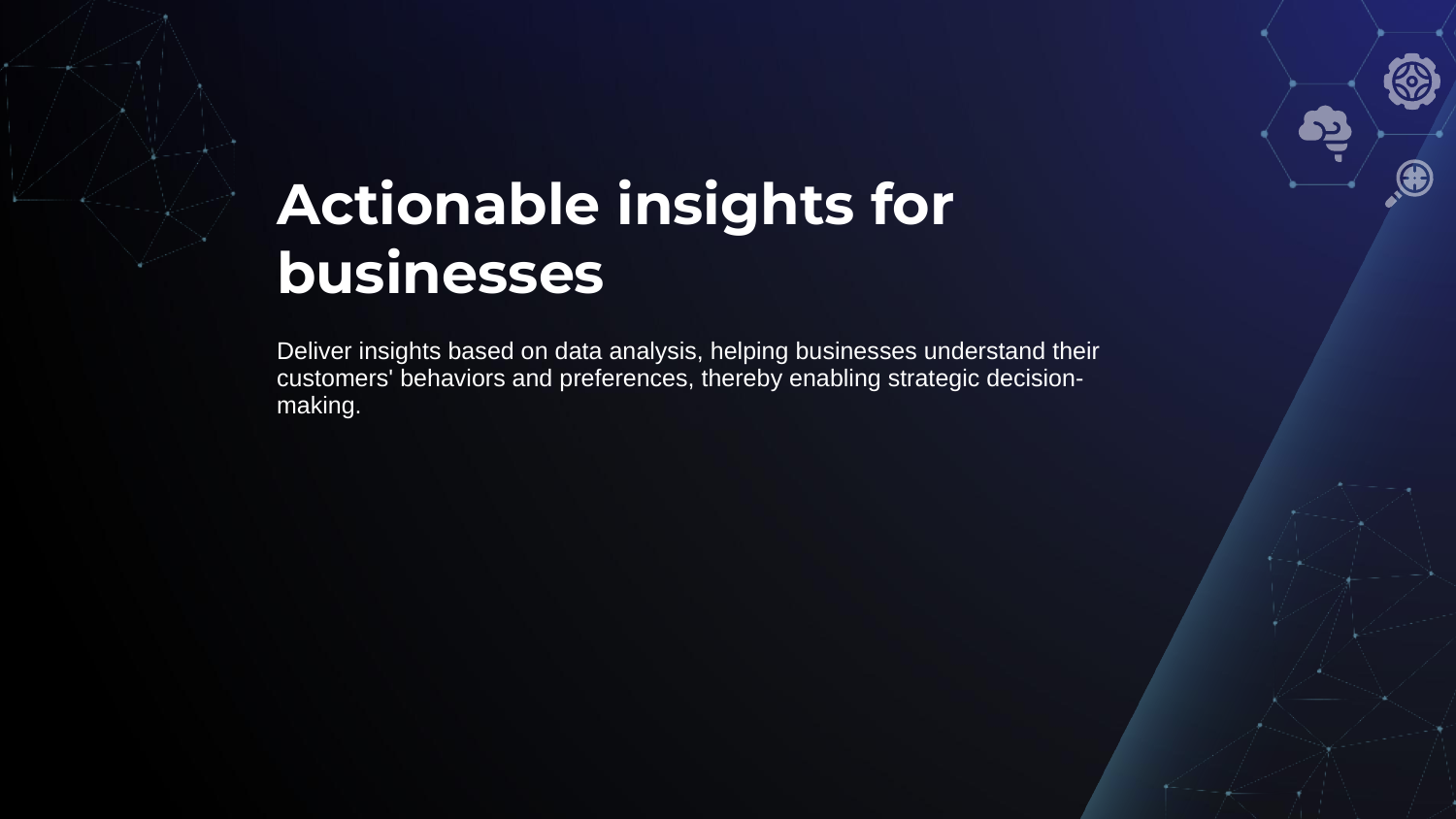

# Actionable insights for businesses
Deliver insights based on data analysis, helping businesses understand their customers' behaviors and preferences, thereby enabling strategic decision-making.